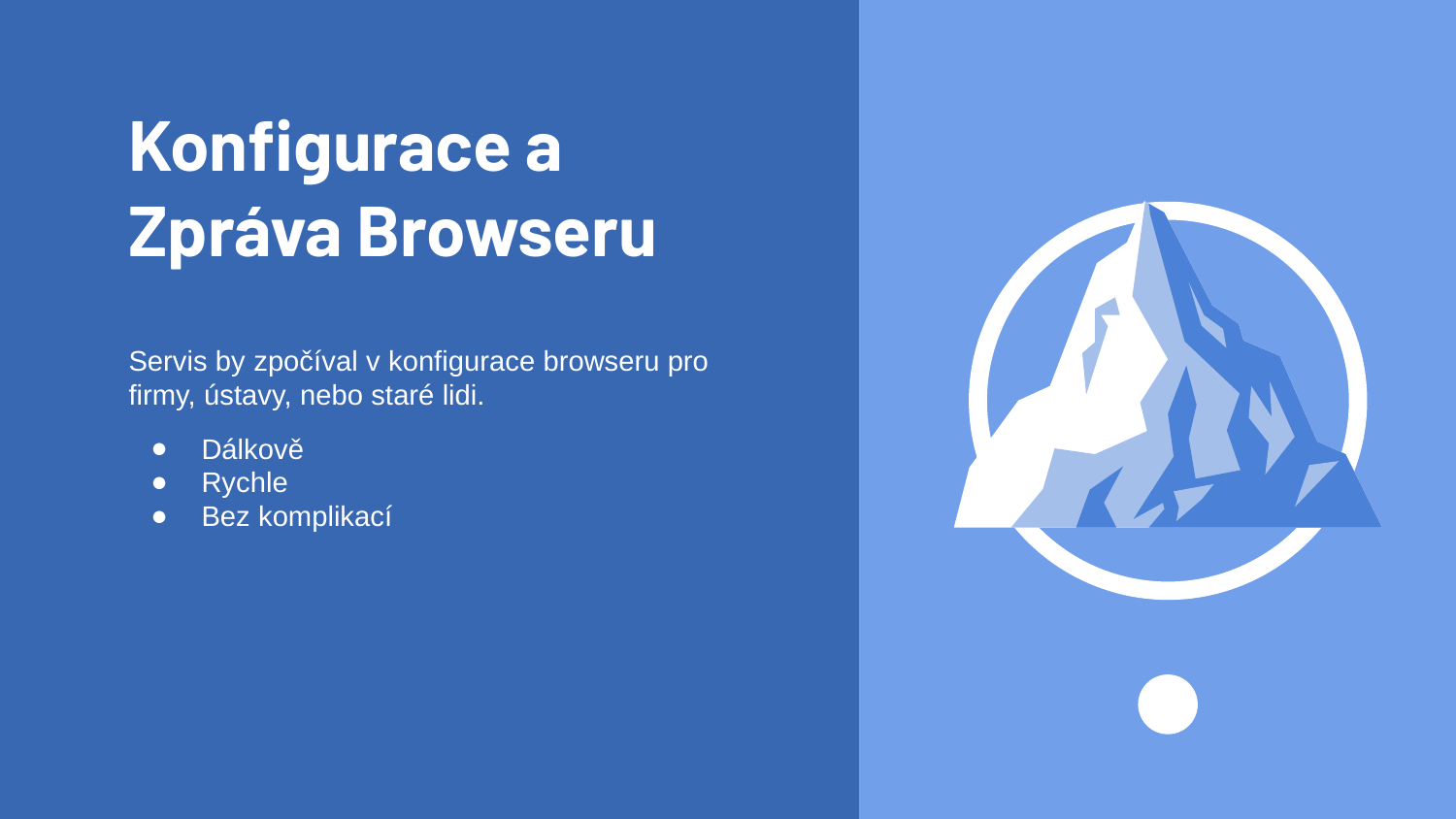

# Konfigurace a Zpráva Browseru

Servis by zpočíval v konfigurace browseru pro firmy, ústavy, nebo staré lidi.
Dálkově
Rychle
Bez komplikací